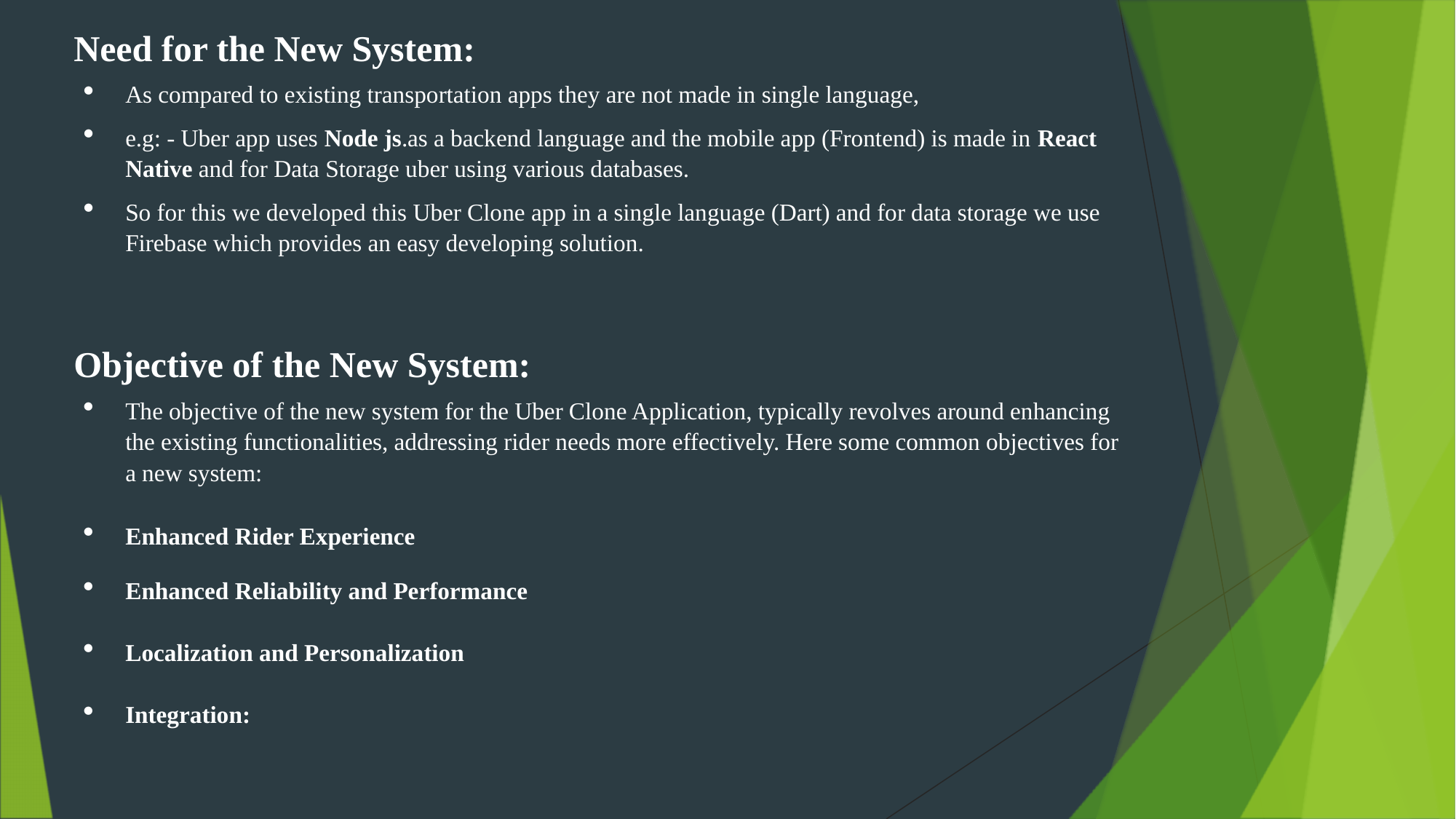

Need for the New System:

As compared to existing transportation apps they are not made in single language,
e.g: - Uber app uses Node js.as a backend language and the mobile app (Frontend) is made in React Native and for Data Storage uber using various databases.
So for this we developed this Uber Clone app in a single language (Dart) and for data storage we use Firebase which provides an easy developing solution.
Objective of the New System:
The objective of the new system for the Uber Clone Application, typically revolves around enhancing the existing functionalities, addressing rider needs more effectively. Here some common objectives for a new system:

Enhanced Rider Experience

Enhanced Reliability and Performance

Localization and Personalization

Integration: